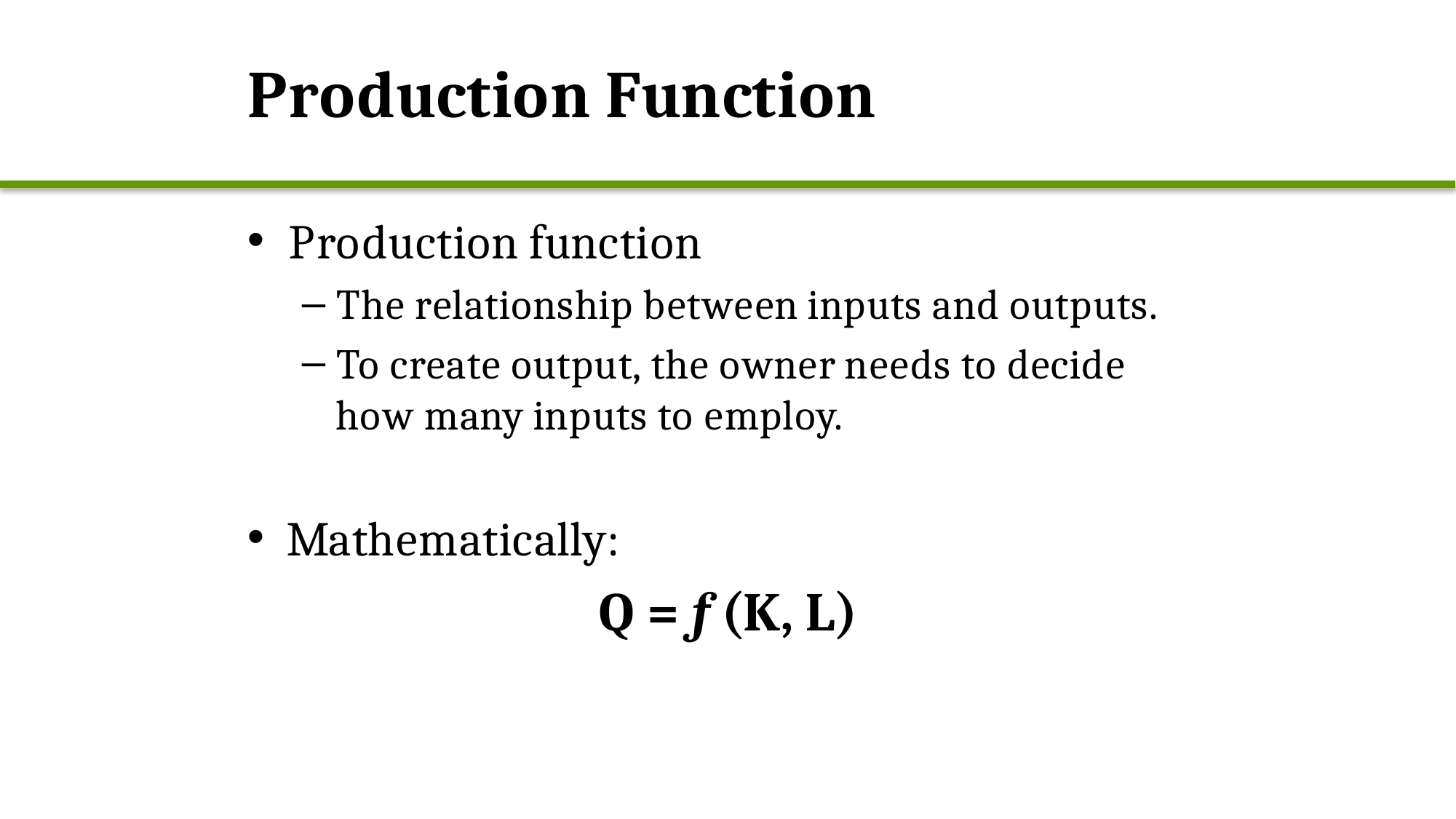

# Production Function
Production function
The relationship between inputs and outputs.
To create output, the owner needs to decide how many inputs to employ.

Mathematically:
Q = f (K, L)